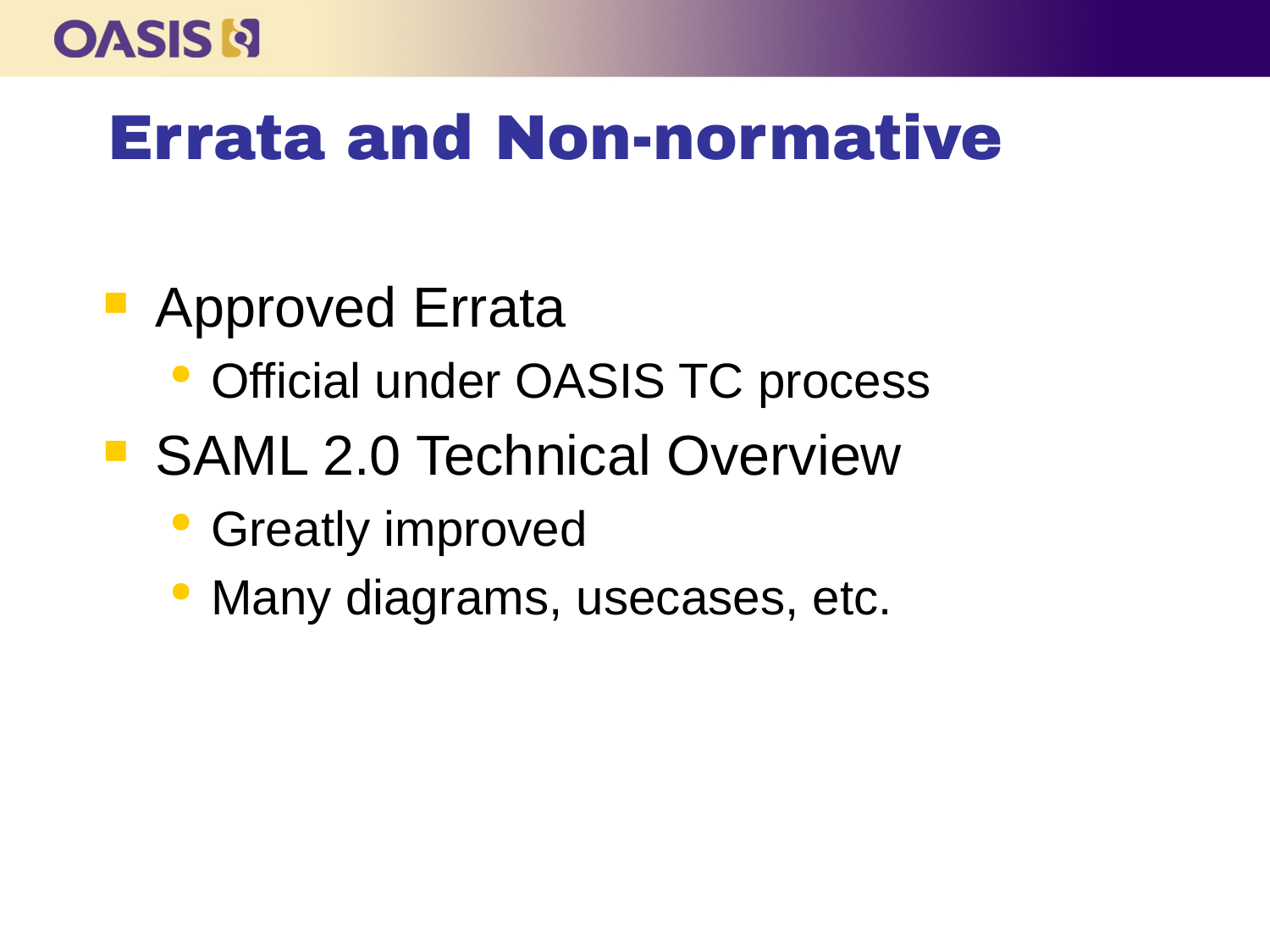

# Errata and Non-normative
Approved Errata
Official under OASIS TC process
SAML 2.0 Technical Overview
Greatly improved
Many diagrams, usecases, etc.